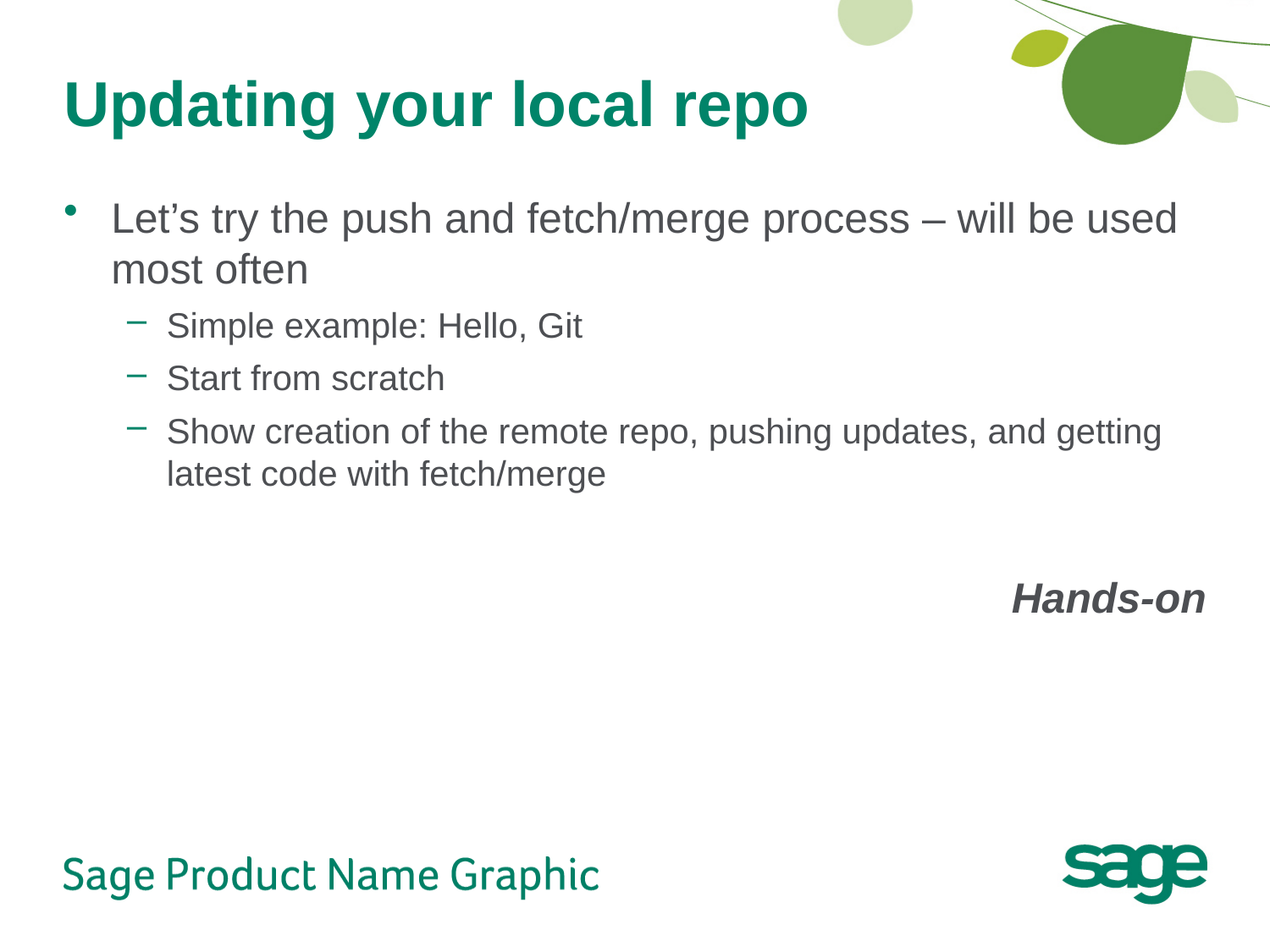

# Updating your local repo
Let’s try the push and fetch/merge process – will be used most often
Simple example: Hello, Git
Start from scratch
Show creation of the remote repo, pushing updates, and getting latest code with fetch/merge

Hands-on